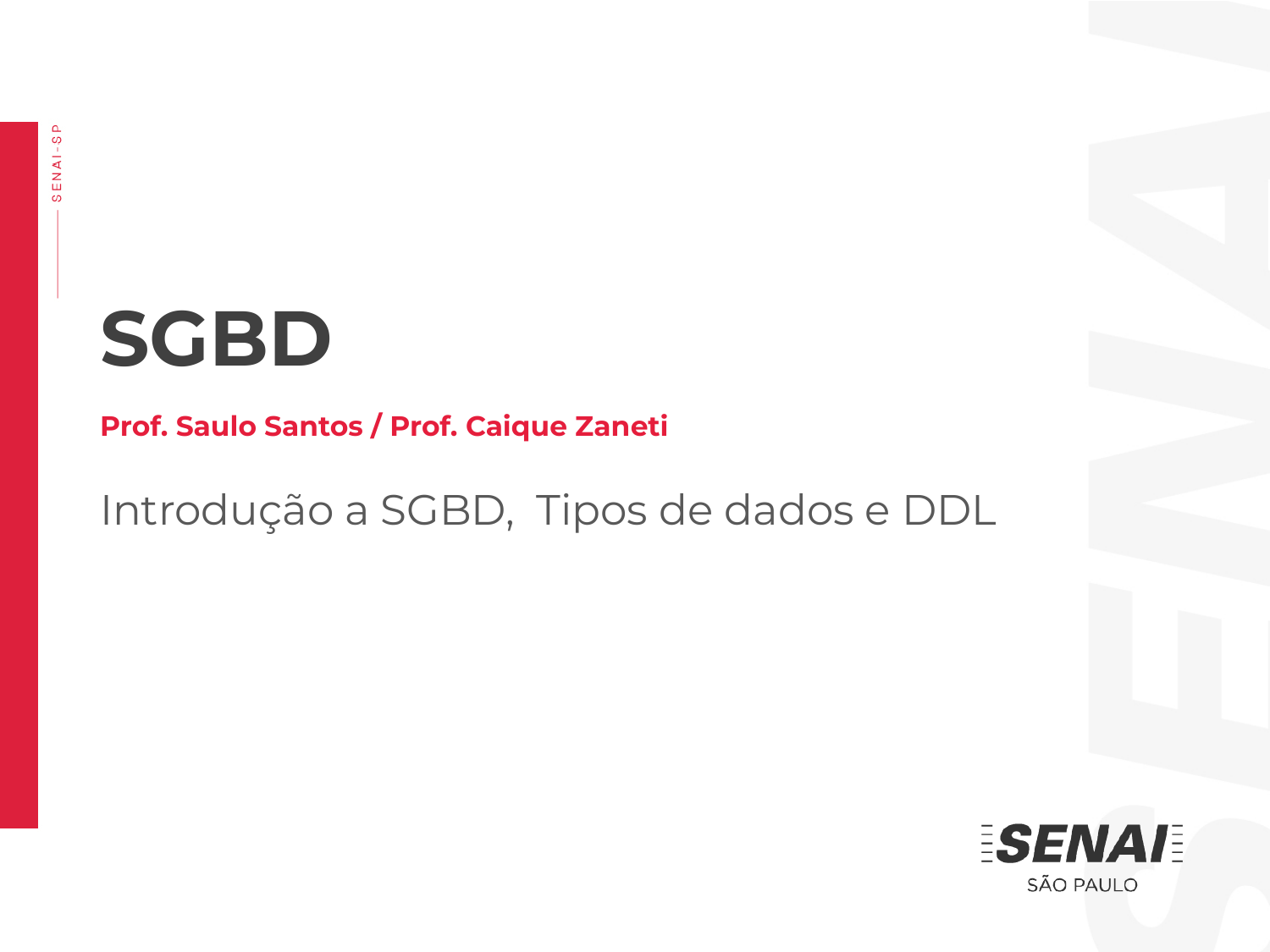

SGBD
Prof. Saulo Santos / Prof. Caique Zaneti

Introdução a SGBD,  Tipos de dados e DDL